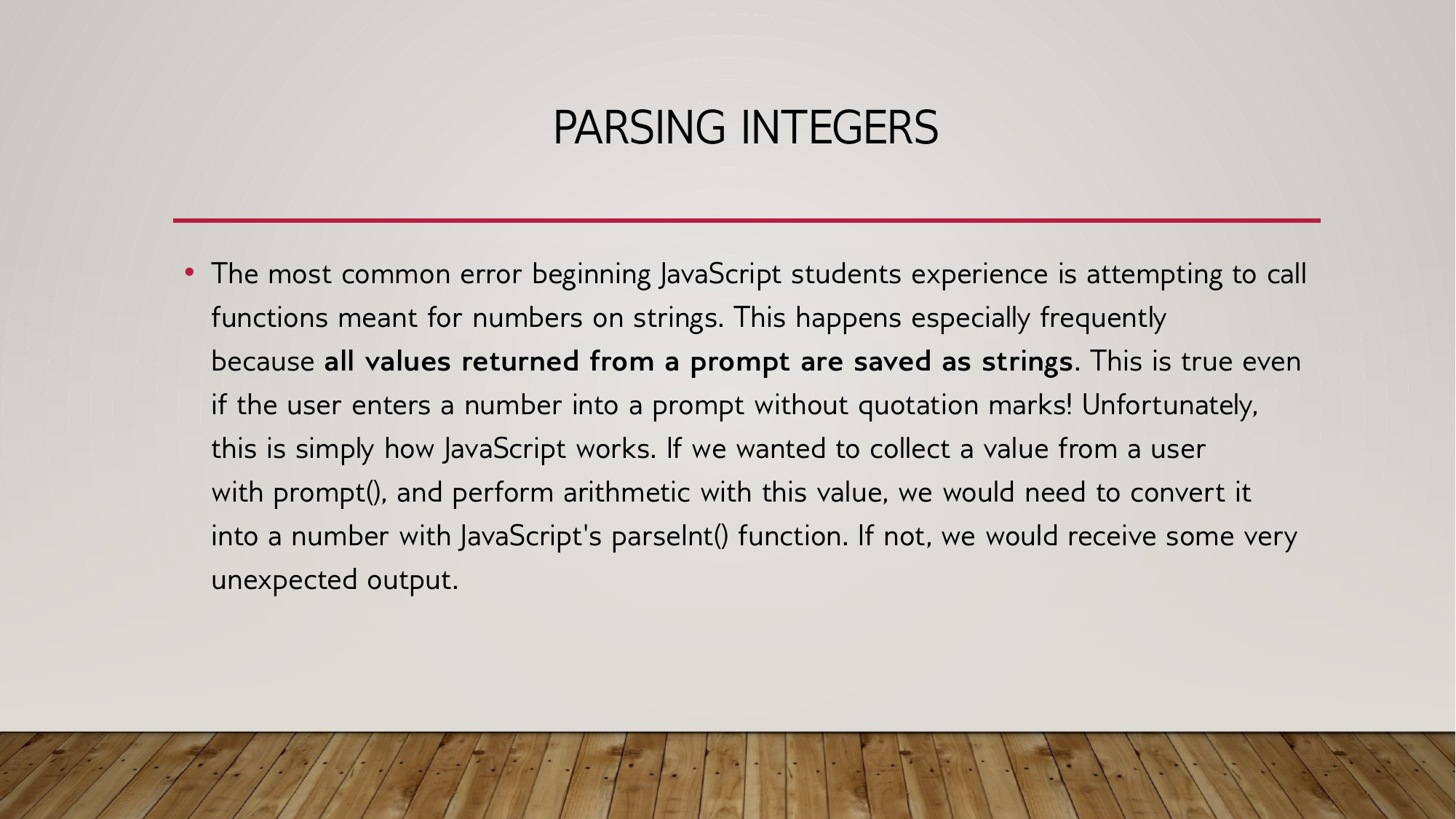

# Parsing Integers
The most common error beginning JavaScript students experience is attempting to call functions meant for numbers on strings. This happens especially frequently because all values returned from a prompt are saved as strings. This is true even if the user enters a number into a prompt without quotation marks! Unfortunately, this is simply how JavaScript works. If we wanted to collect a value from a user with prompt(), and perform arithmetic with this value, we would need to convert it into a number with JavaScript's parseInt() function. If not, we would receive some very unexpected output.